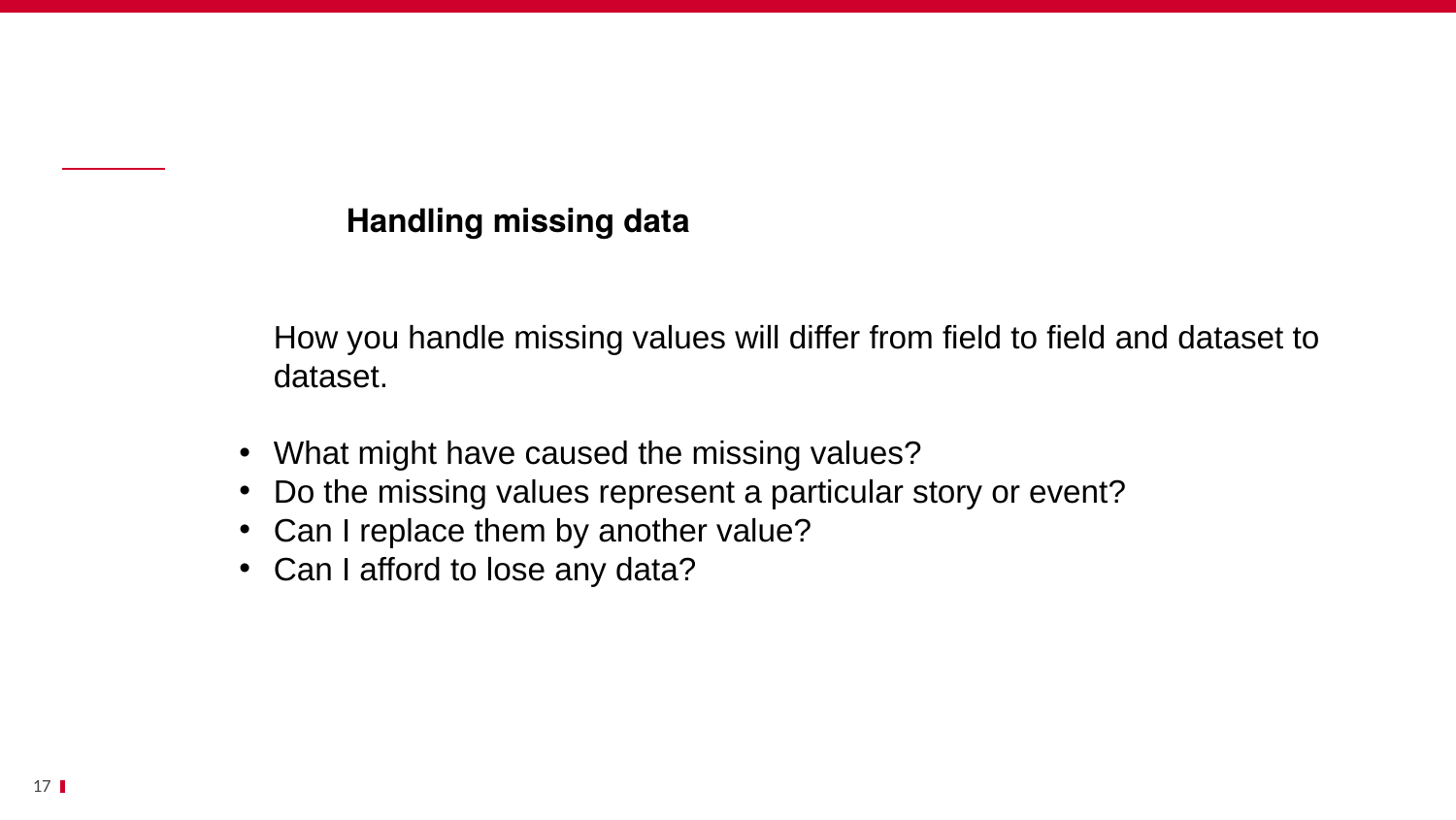

Bénéfices

		Handling missing data

How you handle missing values will differ from field to field and dataset to dataset.

What might have caused the missing values?
Do the missing values represent a particular story or event?
Can I replace them by another value?
Can I afford to lose any data?

17